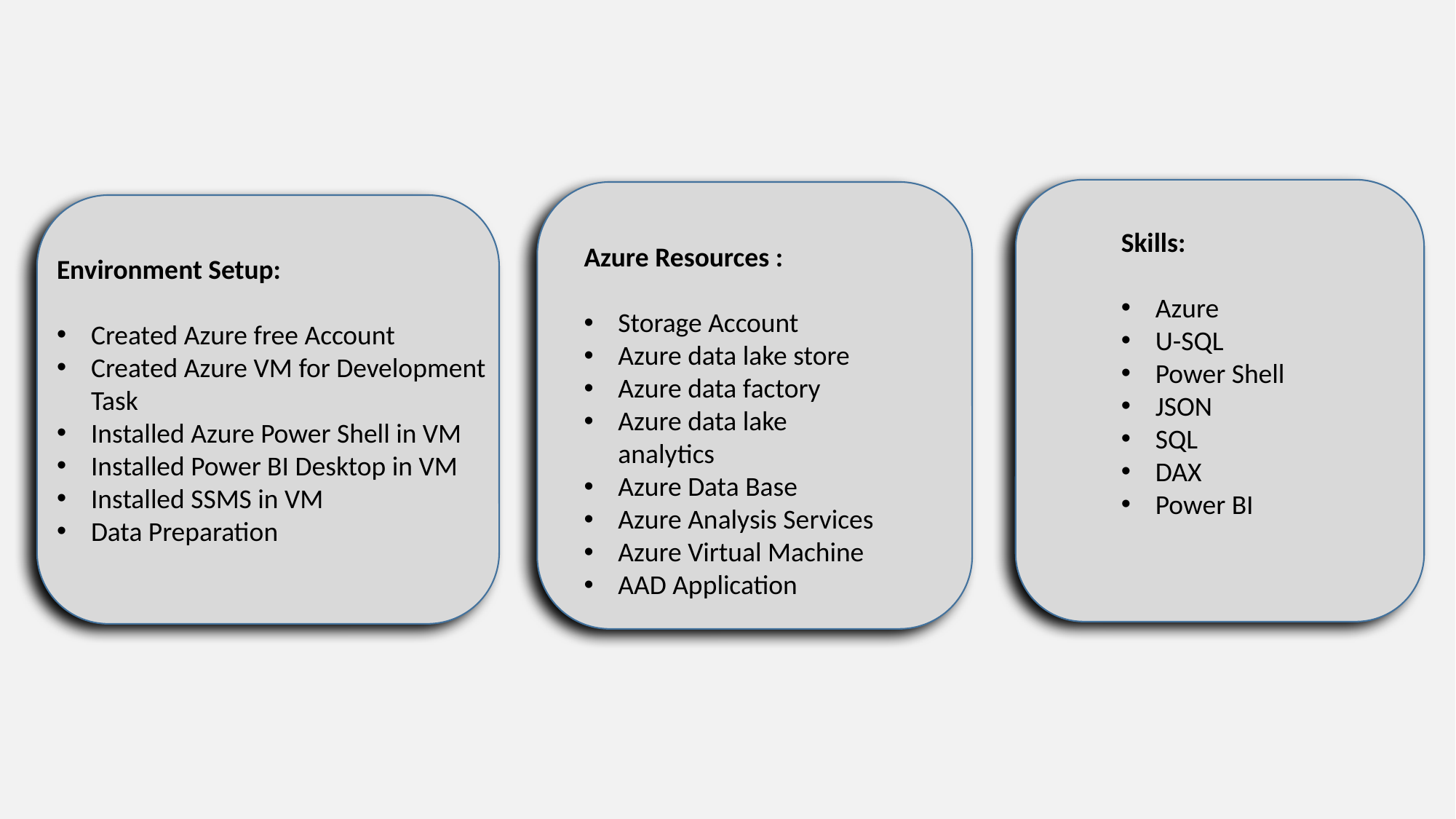

Skills:

Azure
U-SQL
Power Shell
JSON
SQL
DAX
Power BI

Azure Resources :

Storage Account
Azure data lake store
Azure data factory
Azure data lake analytics
Azure Data Base
Azure Analysis Services
Azure Virtual Machine
AAD Application
Environment Setup:

Created Azure free Account
Created Azure VM for Development Task
Installed Azure Power Shell in VM
Installed Power BI Desktop in VM
Installed SSMS in VM
Data Preparation